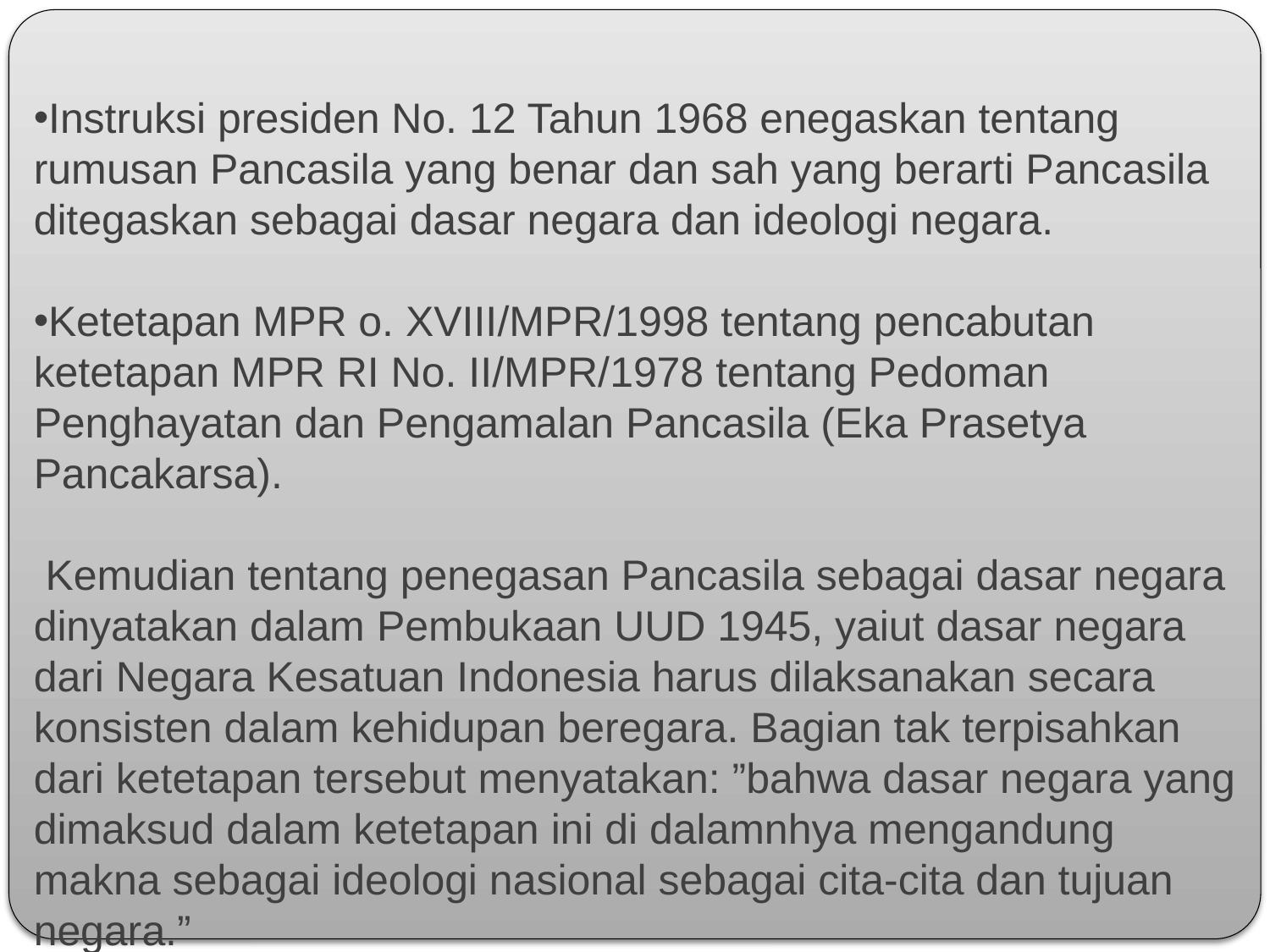

Instruksi presiden No. 12 Tahun 1968 enegaskan tentang rumusan Pancasila yang benar dan sah yang berarti Pancasila ditegaskan sebagai dasar negara dan ideologi negara.

Ketetapan MPR o. XVIII/MPR/1998 tentang pencabutan ketetapan MPR RI No. II/MPR/1978 tentang Pedoman Penghayatan dan Pengamalan Pancasila (Eka Prasetya Pancakarsa).

 Kemudian tentang penegasan Pancasila sebagai dasar negara dinyatakan dalam Pembukaan UUD 1945, yaiut dasar negara dari Negara Kesatuan Indonesia harus dilaksanakan secara konsisten dalam kehidupan beregara. Bagian tak terpisahkan dari ketetapan tersebut menyatakan: ”bahwa dasar negara yang dimaksud dalam ketetapan ini di dalamnhya mengandung makna sebagai ideologi nasional sebagai cita-cita dan tujuan negara.”